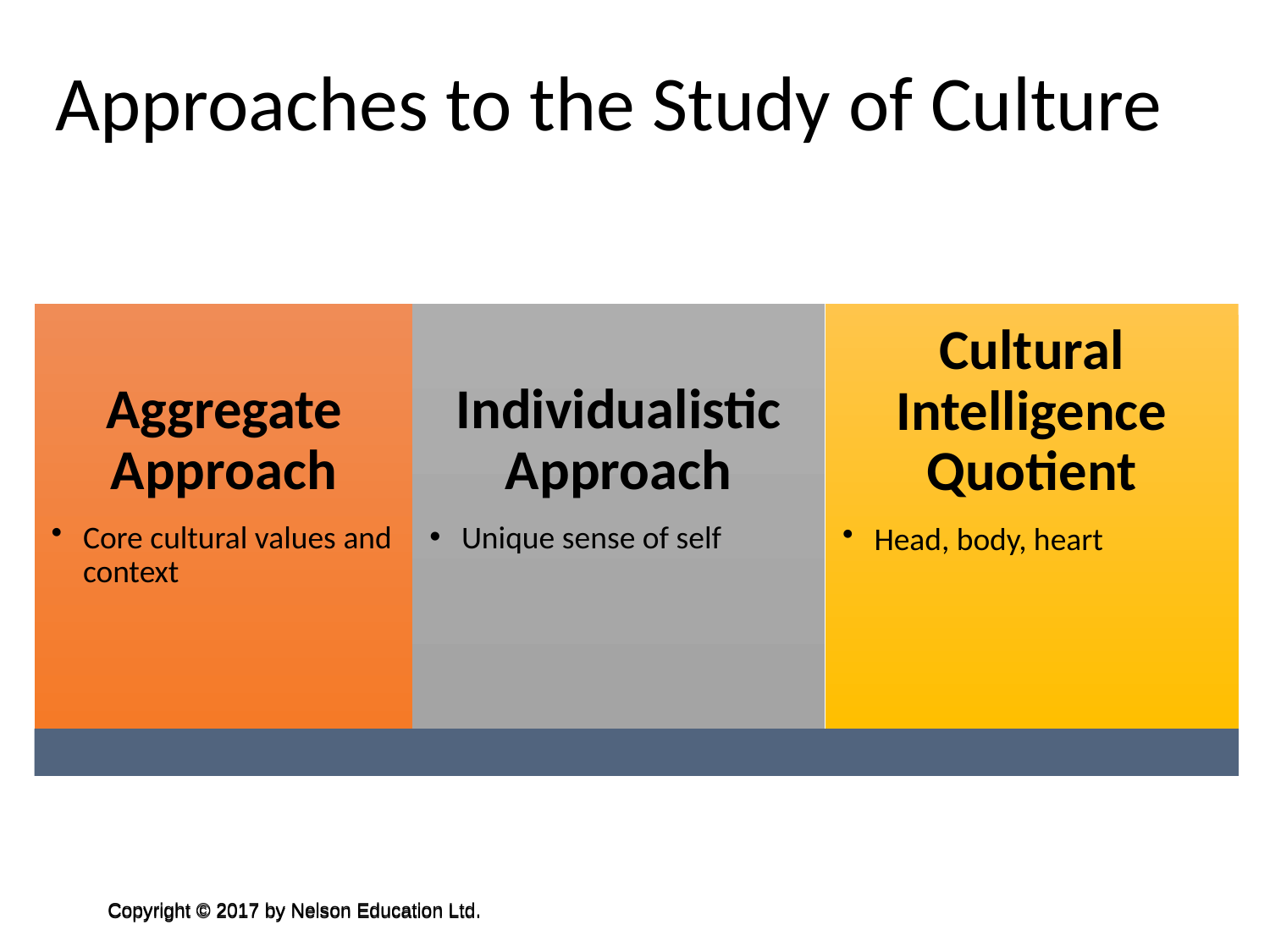

Approaches to the Study of Culture

Aggregate Approach
Core cultural values and context

Individualistic Approach
Unique sense of self
Cultural Intelligence Quotient
Head, body, heart